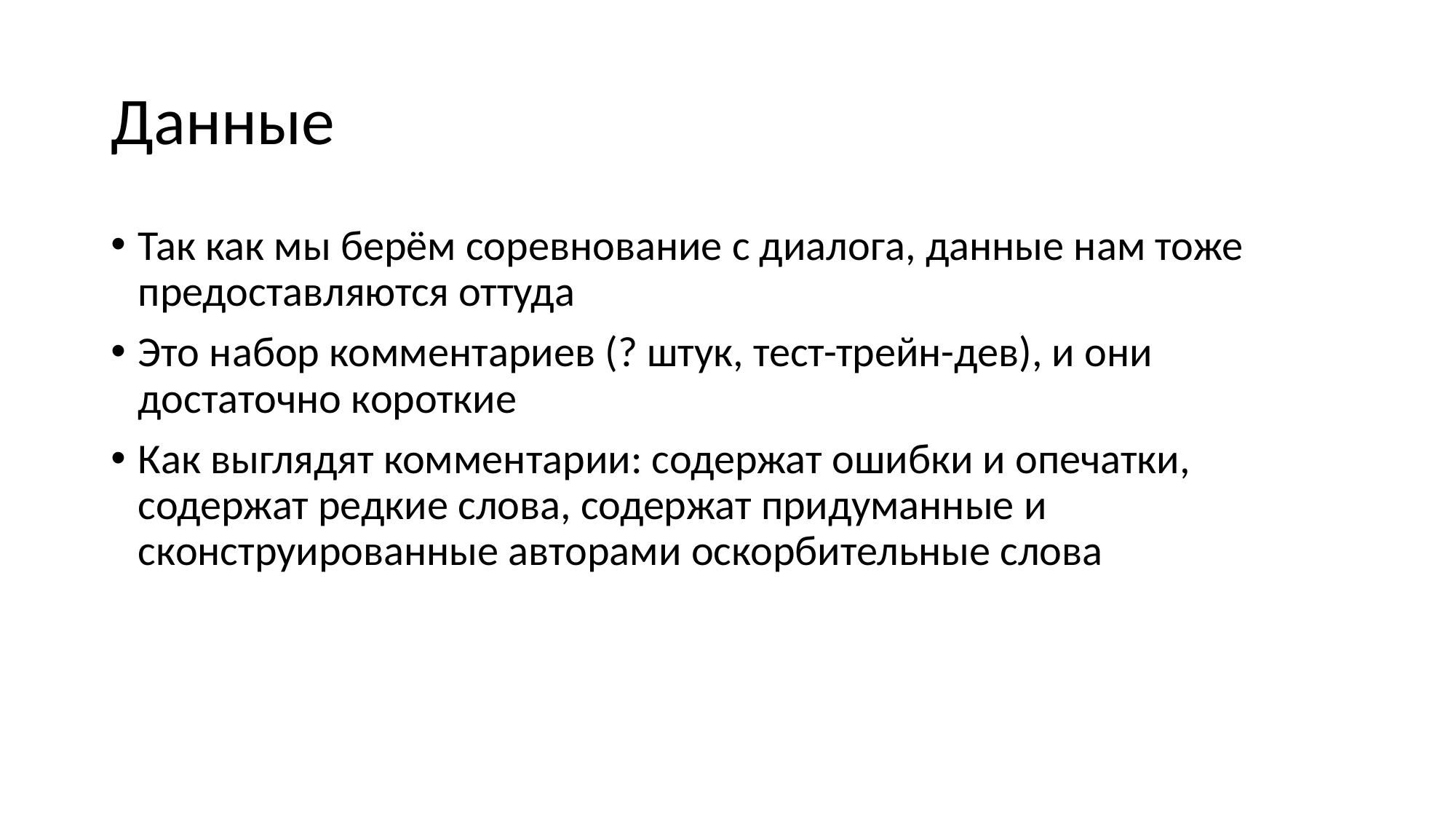

# Данные
Так как мы берём соревнование с диалога, данные нам тоже предоставляются оттуда
Это набор комментариев (? штук, тест-трейн-дев), и они достаточно короткие
Как выглядят комментарии: содержат ошибки и опечатки, содержат редкие слова, содержат придуманные и сконструированные авторами оскорбительные слова